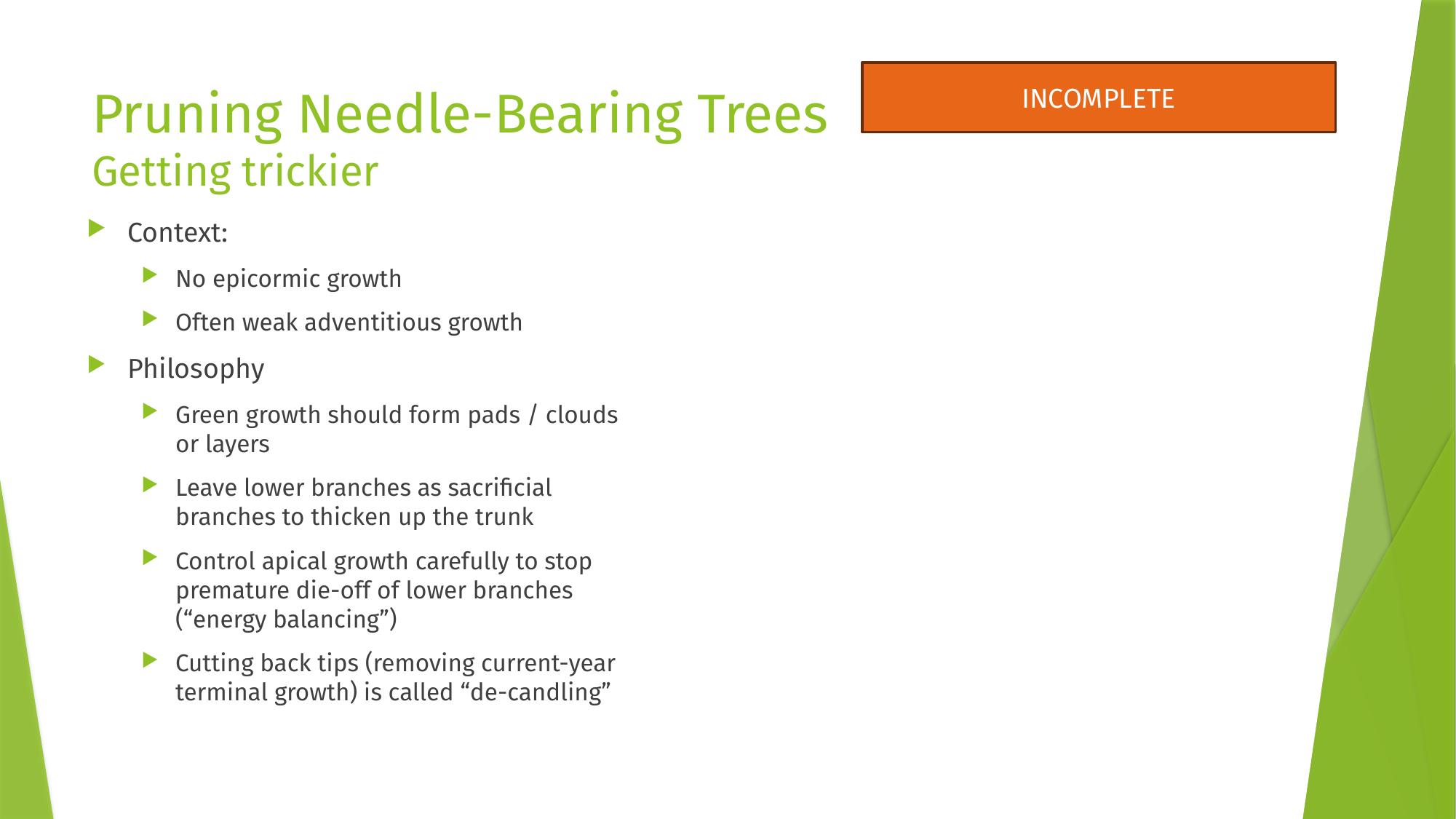

INCOMPLETE
# Pruning Needle-Bearing Trees Getting trickier
Context:
No epicormic growth
Often weak adventitious growth
Philosophy
Green growth should form pads / clouds or layers
Leave lower branches as sacrificial branches to thicken up the trunk
Control apical growth carefully to stop premature die-off of lower branches (“energy balancing”)
Cutting back tips (removing current-year terminal growth) is called “de-candling”